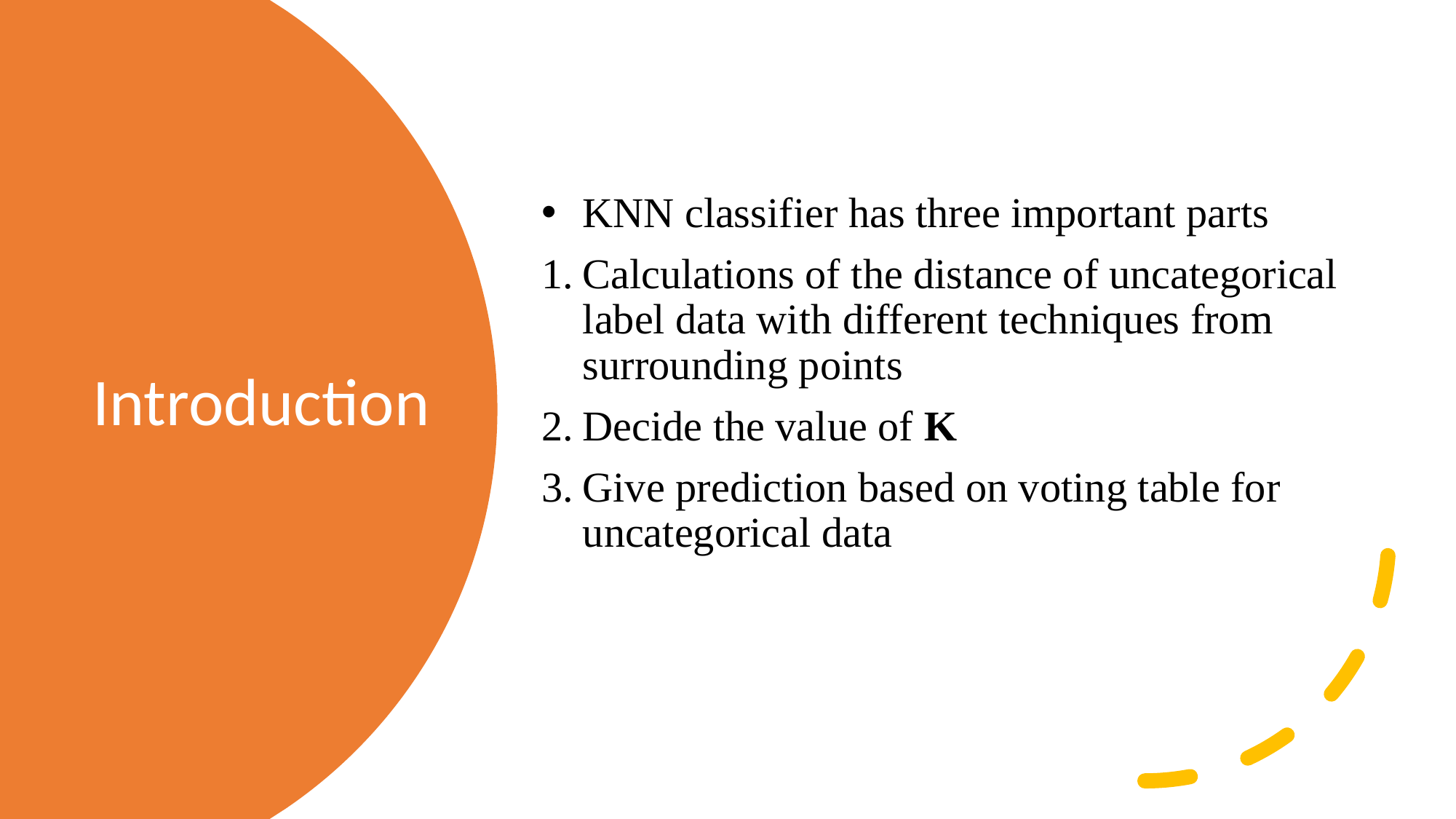

KNN classifier has three important parts
Calculations of the distance of uncategorical label data with different techniques from surrounding points
Decide the value of K
Give prediction based on voting table for uncategorical data

# Introduction